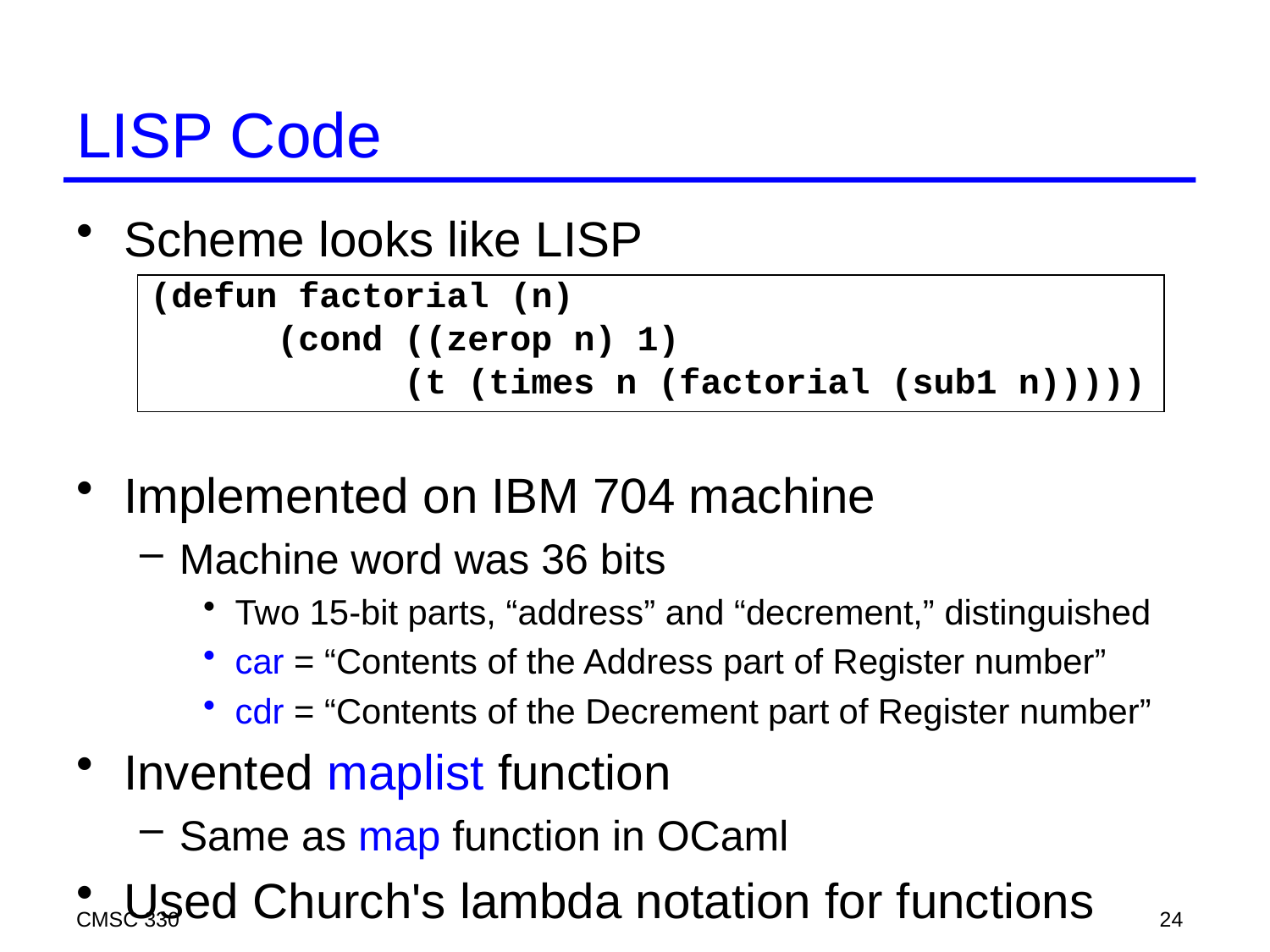

# LISP Code
Scheme looks like LISP

Implemented on IBM 704 machine
Machine word was 36 bits
Two 15-bit parts, “address” and “decrement,” distinguished
car = “Contents of the Address part of Register number”
cdr = “Contents of the Decrement part of Register number”
Invented maplist function
Same as map function in OCaml
Used Church's lambda notation for functions
(defun factorial (n)
      (cond ((zerop n) 1)
            (t (times n (factorial (sub1 n)))))
CMSC 330
24